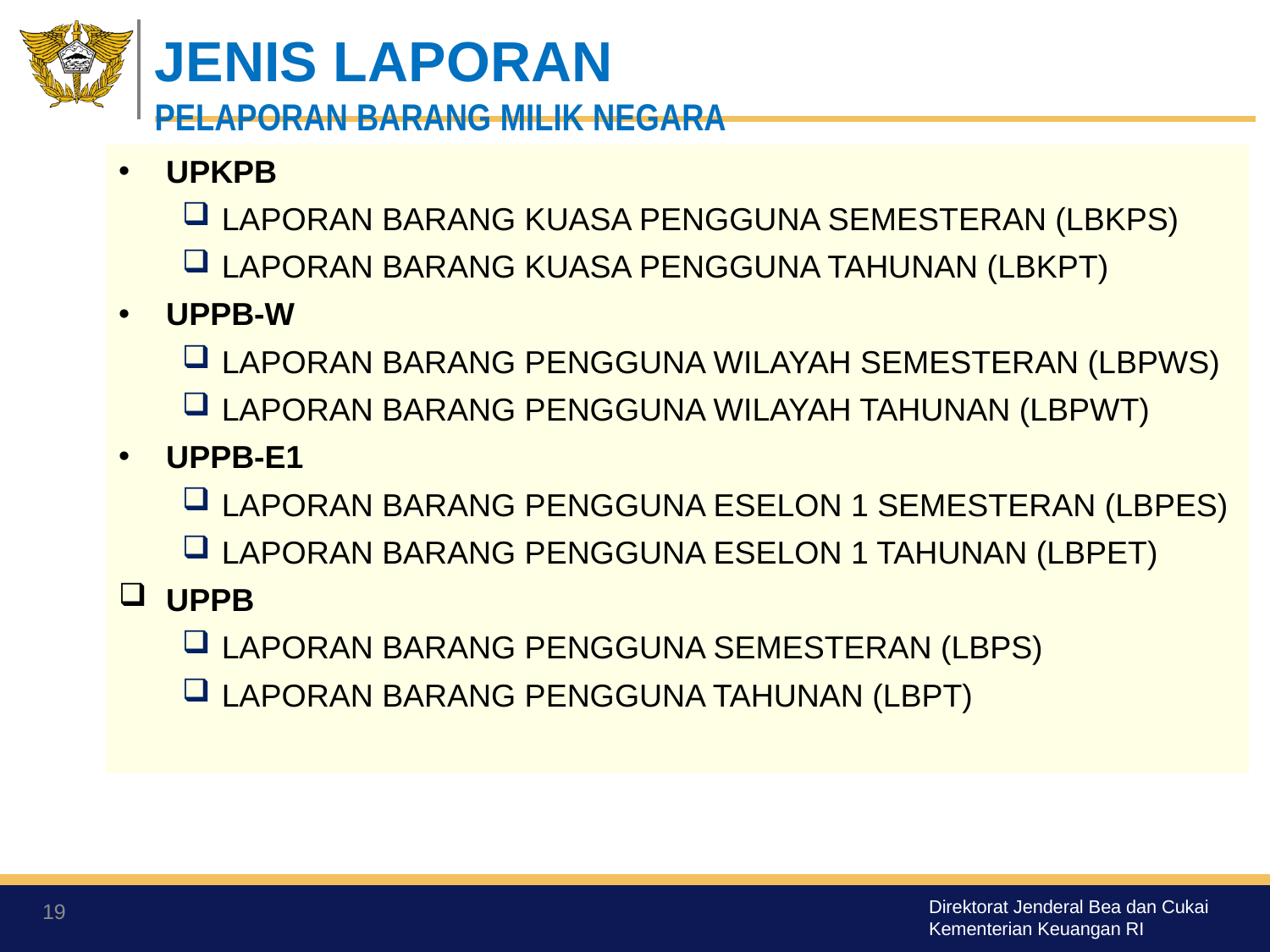

# JENIS LAPORAN PELAPORAN BARANG MILIK NEGARA
UPKPB
LAPORAN BARANG KUASA PENGGUNA SEMESTERAN (LBKPS)
LAPORAN BARANG KUASA PENGGUNA TAHUNAN (LBKPT)
UPPB-W
LAPORAN BARANG PENGGUNA WILAYAH SEMESTERAN (LBPWS)
LAPORAN BARANG PENGGUNA WILAYAH TAHUNAN (LBPWT)
UPPB-E1
LAPORAN BARANG PENGGUNA ESELON 1 SEMESTERAN (LBPES)
LAPORAN BARANG PENGGUNA ESELON 1 TAHUNAN (LBPET)
UPPB
LAPORAN BARANG PENGGUNA SEMESTERAN (LBPS)
LAPORAN BARANG PENGGUNA TAHUNAN (LBPT)